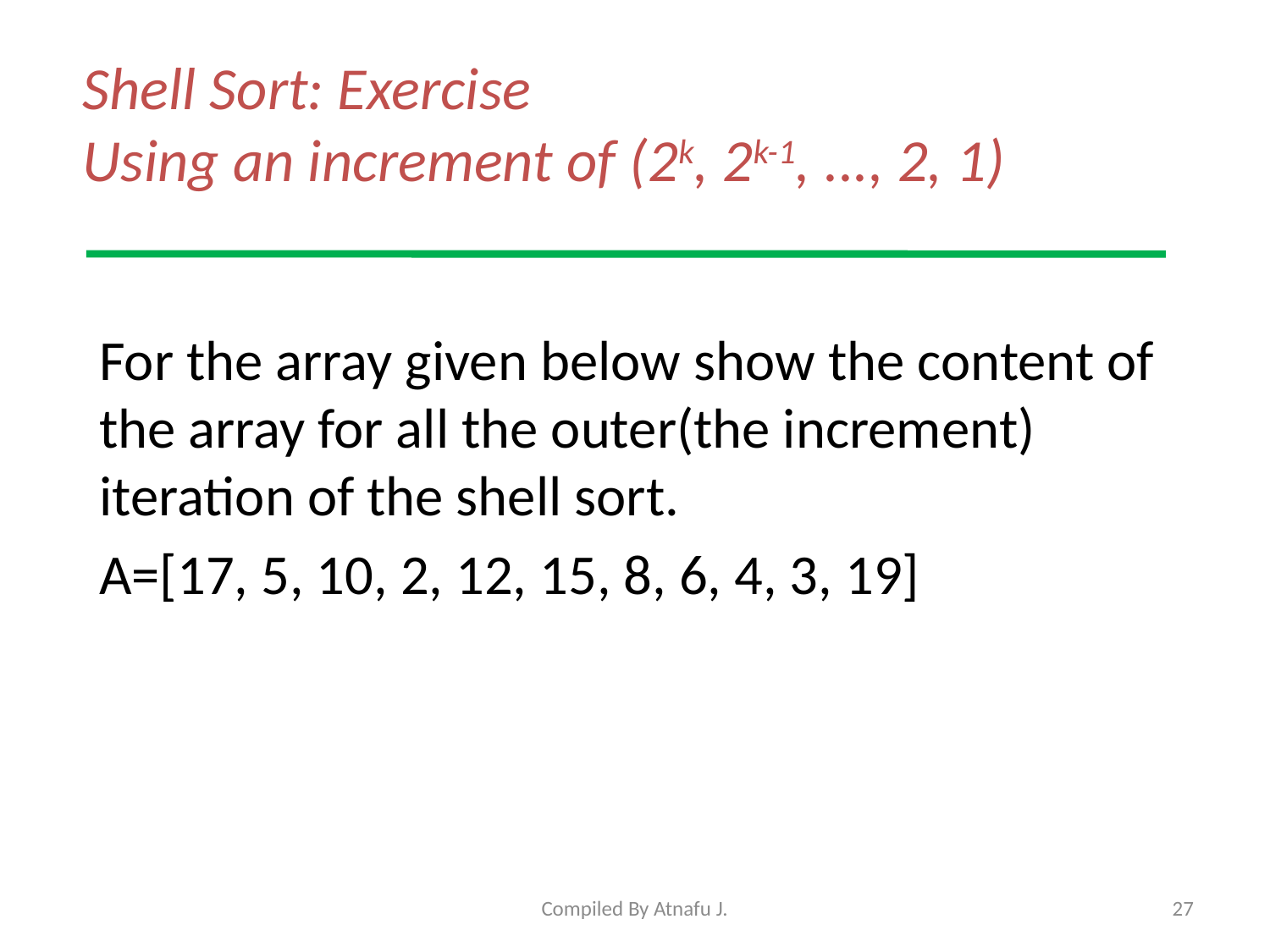

# Shell Sort: Exercise Using an increment of (2k, 2k-1, ..., 2, 1)
For the array given below show the content of the array for all the outer(the increment) iteration of the shell sort.
A=[17, 5, 10, 2, 12, 15, 8, 6, 4, 3, 19]
Compiled By Atnafu J.
27